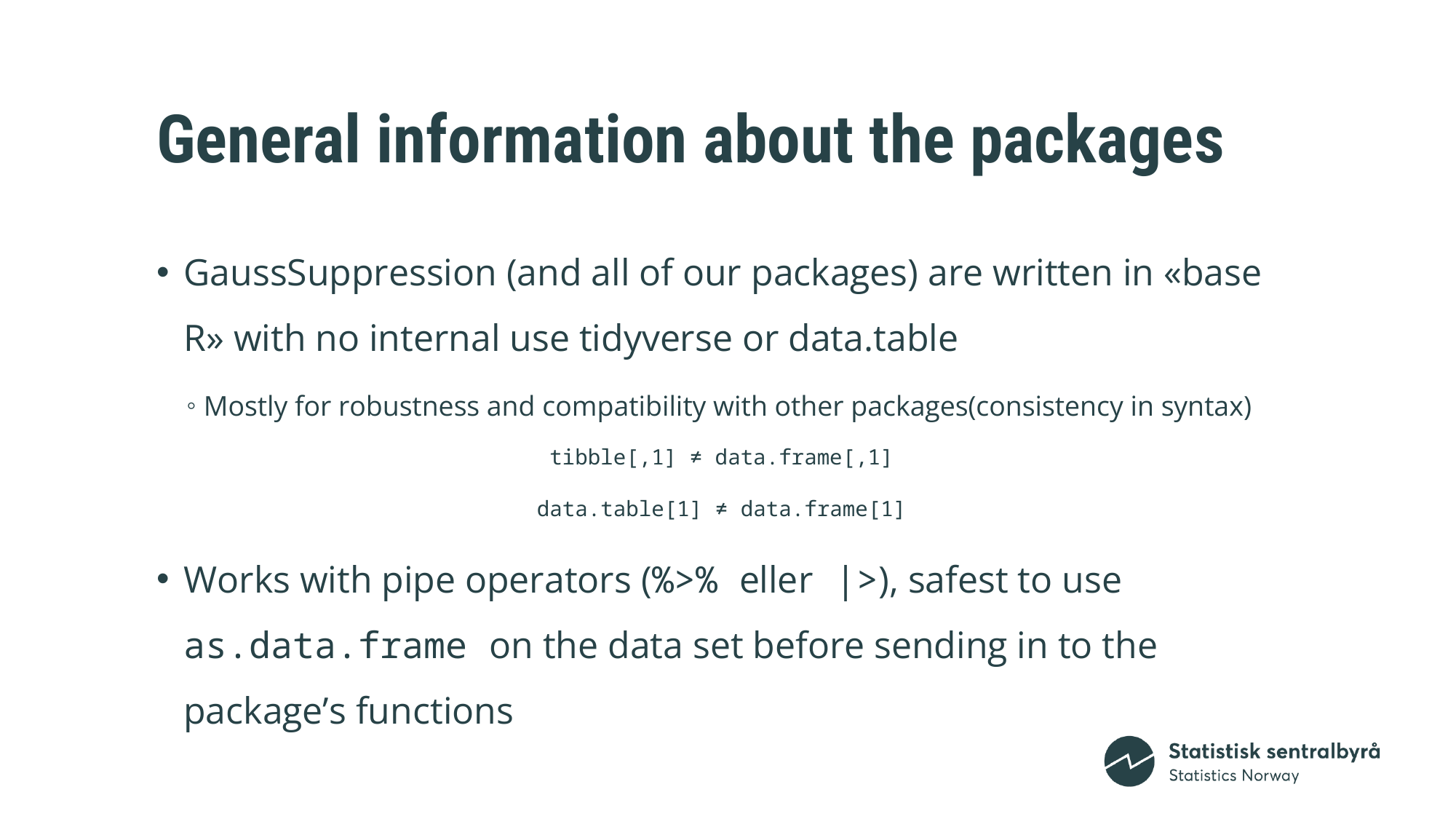

# General information about the packages
GaussSuppression (and all of our packages) are written in «base R» with no internal use tidyverse or data.table
Mostly for robustness and compatibility with other packages(consistency in syntax)
tibble[,1] ≠ data.frame[,1]
data.table[1] ≠ data.frame[1]
Works with pipe operators (%>% eller |>), safest to use as.data.frame on the data set before sending in to the package’s functions